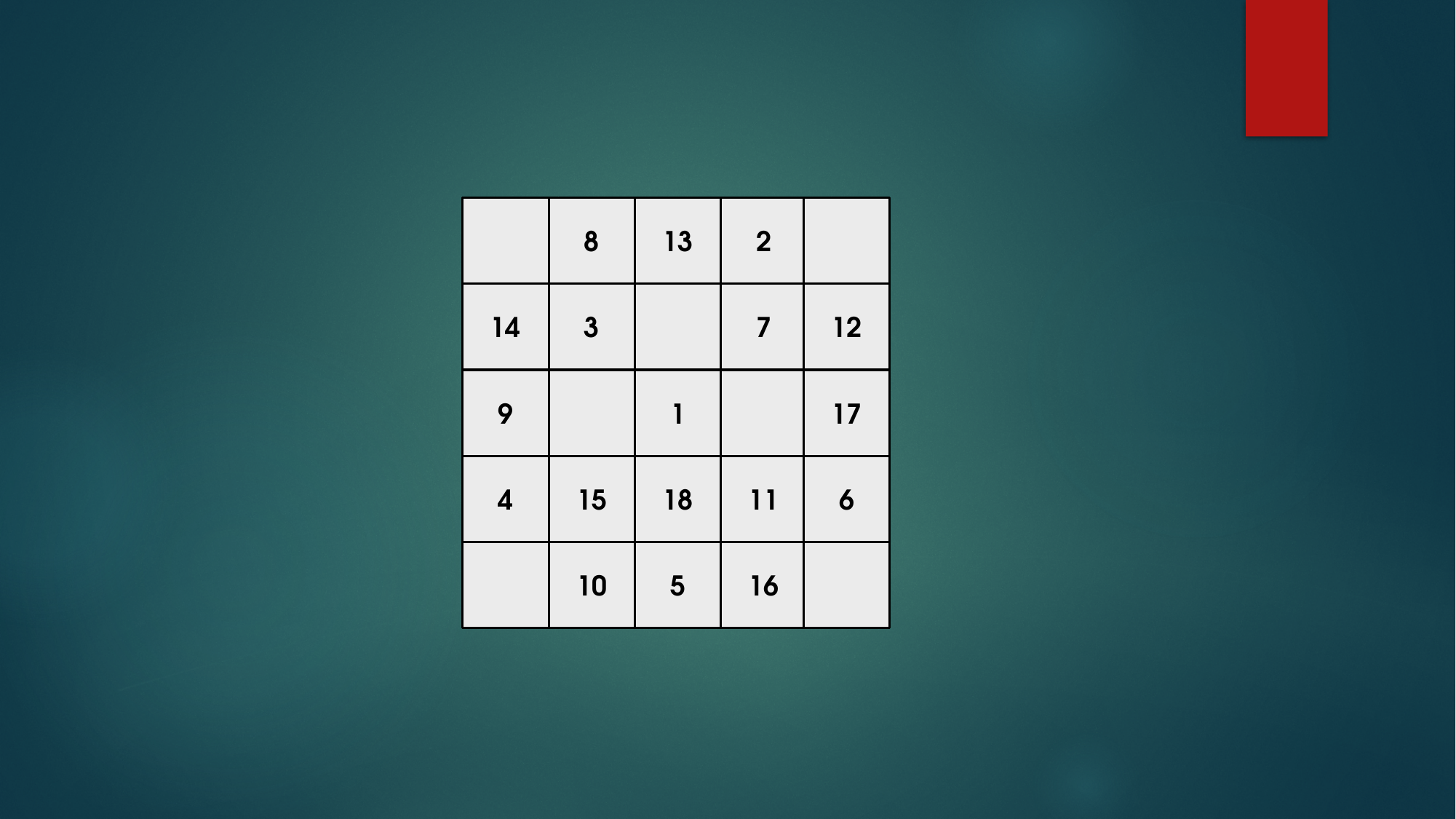

8
13
2

14
3

7
12
9

1

17
4
15
18
11
6

10
5
16